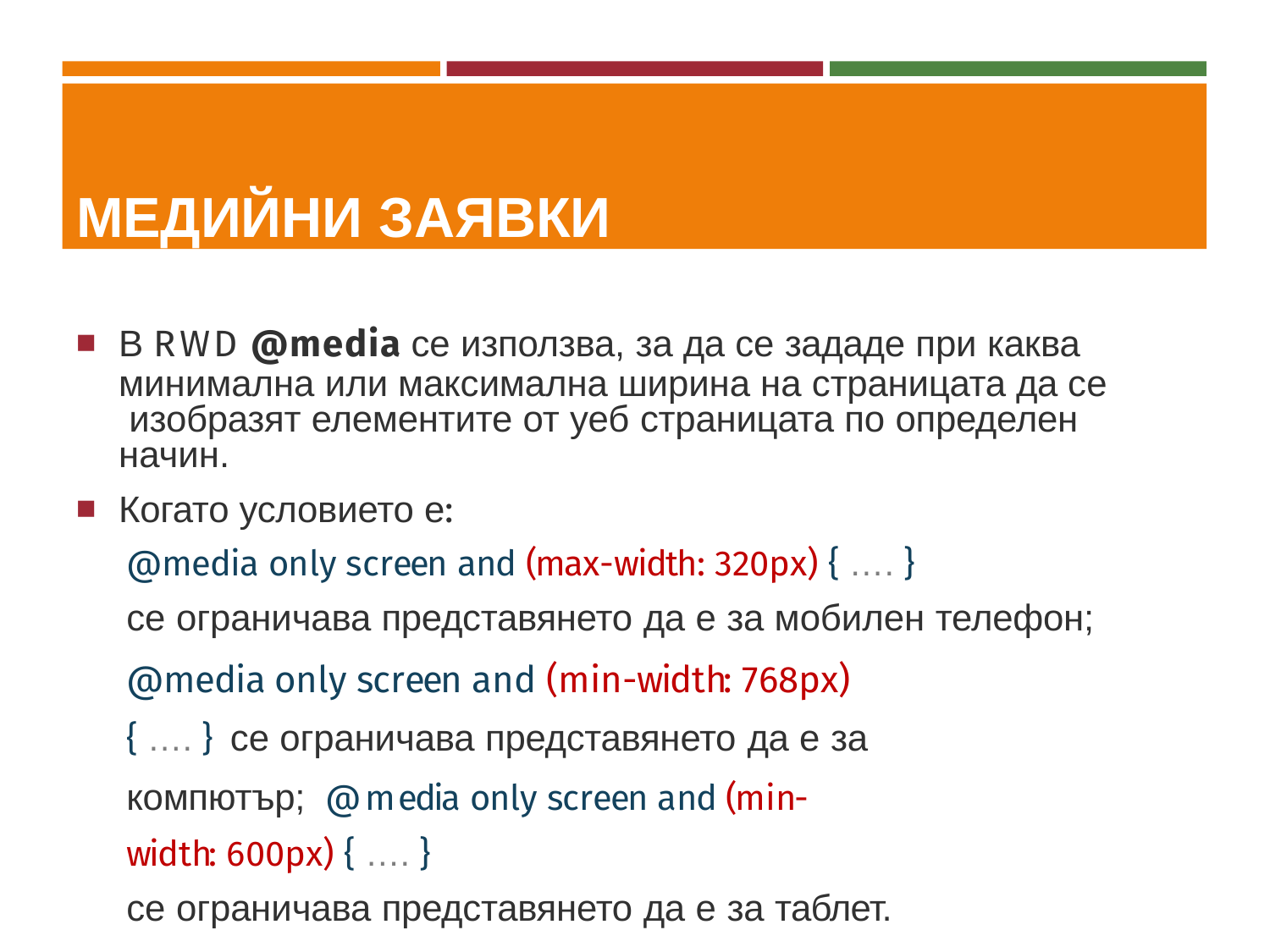

# МЕДИЙНИ ЗАЯВКИ
В RWD @media се използва, за да се зададе при каква
минимална или максимална ширина на страницата да се  изобразят елементите от уеб страницата по определен начин.
Когато условието е:
@media only screen and (max-width: 320px) { …. }
се ограничава представянето да е за мобилен телефон;
@media only screen and (min-width: 768px) { …. }  се ограничава представянето да е за компютър;  @media only screen and (min-width: 600px) { …. }
се ограничава представянето да е за таблет.